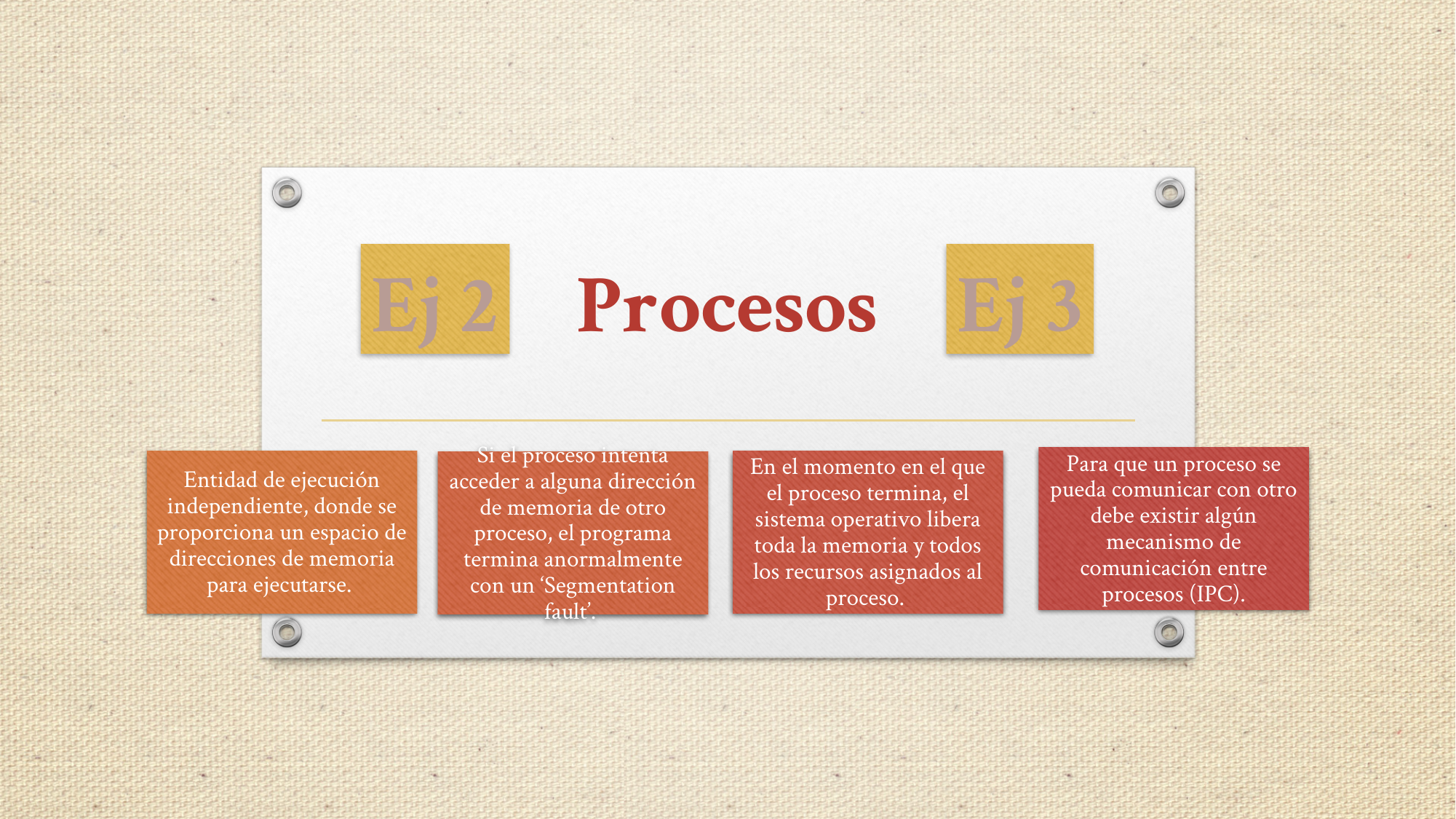

Ej 2
Procesos
Ej 3
Entidad de ejecución independiente, donde se proporciona un espacio de direcciones de memoria para ejecutarse.
Si el proceso intenta acceder a alguna dirección de memoria de otro proceso, el programa termina anormalmente con un ‘Segmentation fault’.
En el momento en el que el proceso termina, el sistema operativo libera toda la memoria y todos los recursos asignados al proceso.
Para que un proceso se pueda comunicar con otro debe existir algún mecanismo de comunicación entre procesos (IPC).